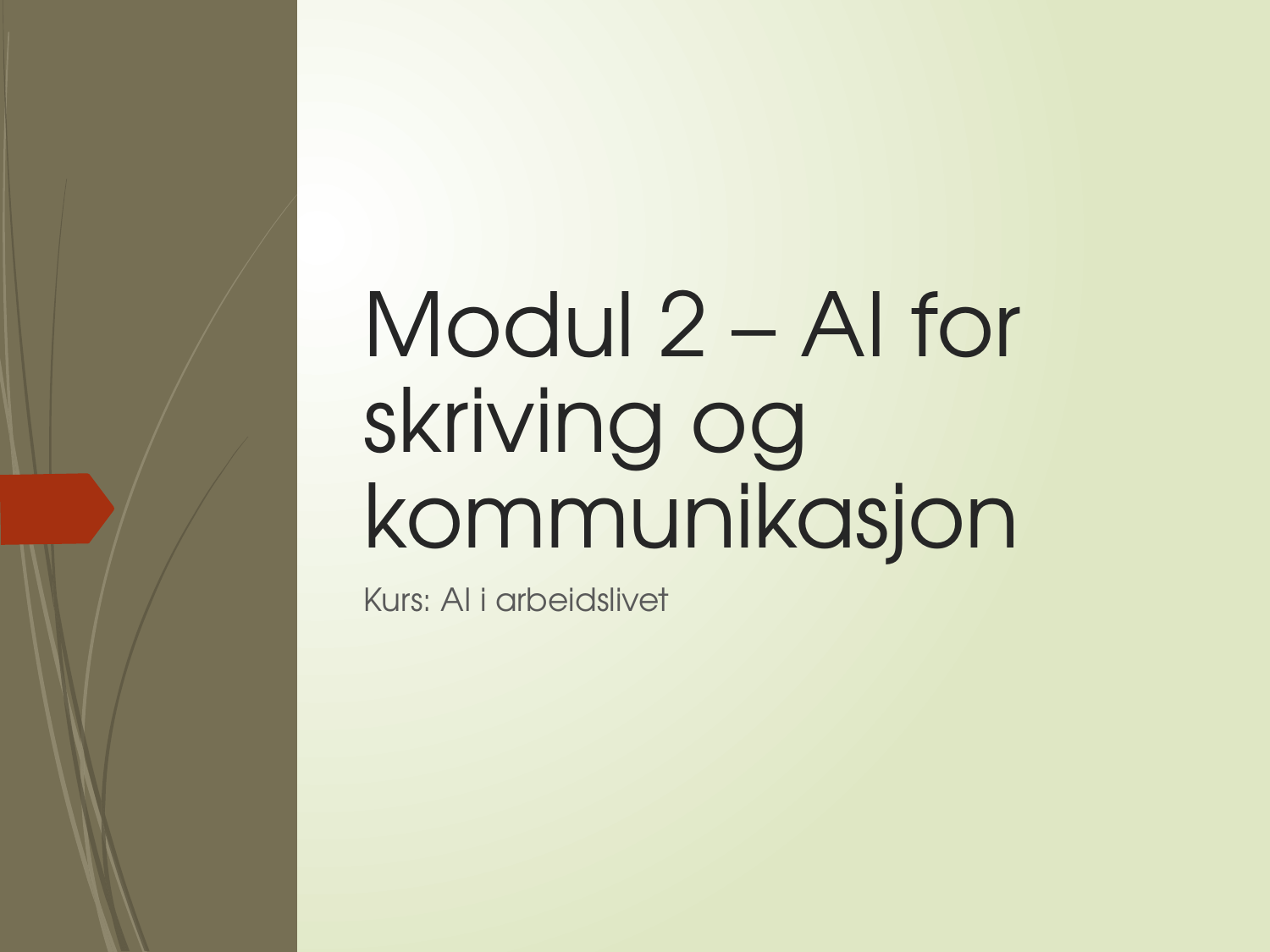

# Modul 2 – AI for skriving og kommunikasjon

Kurs: AI i arbeidslivet